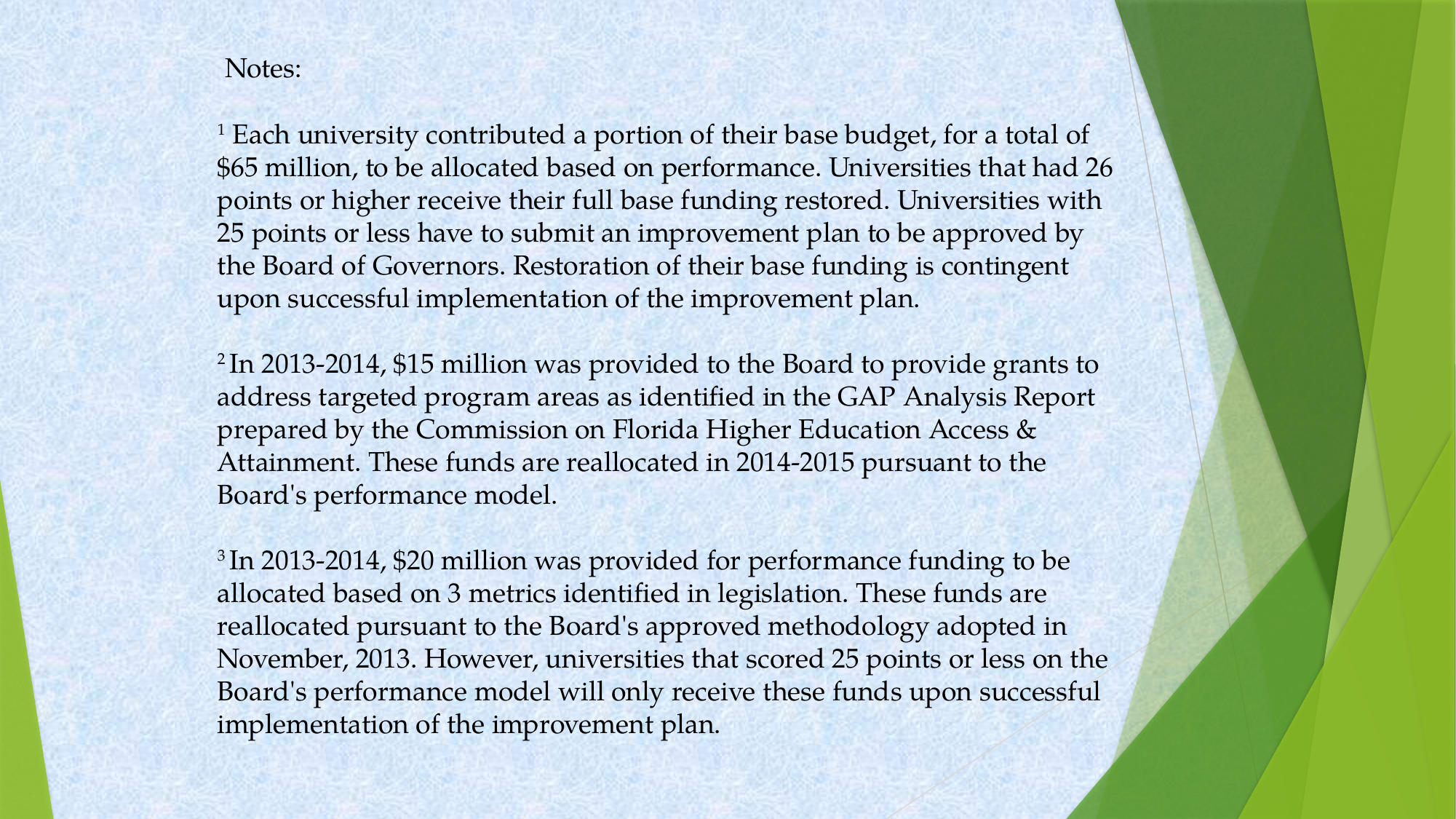

Notes:

1 Each university contributed a portion of their base budget, for a total of $65 million, to be allocated based on performance. Universities that had 26 points or higher receive their full base funding restored. Universities with 25 points or less have to submit an improvement plan to be approved by the Board of Governors. Restoration of their base funding is contingent upon successful implementation of the improvement plan.

2 In 2013-2014, $15 million was provided to the Board to provide grants to address targeted program areas as identified in the GAP Analysis Report prepared by the Commission on Florida Higher Education Access & Attainment. These funds are reallocated in 2014-2015 pursuant to the Board's performance model.

3 In 2013-2014, $20 million was provided for performance funding to be allocated based on 3 metrics identified in legislation. These funds are reallocated pursuant to the Board's approved methodology adopted in November, 2013. However, universities that scored 25 points or less on the Board's performance model will only receive these funds upon successful implementation of the improvement plan.